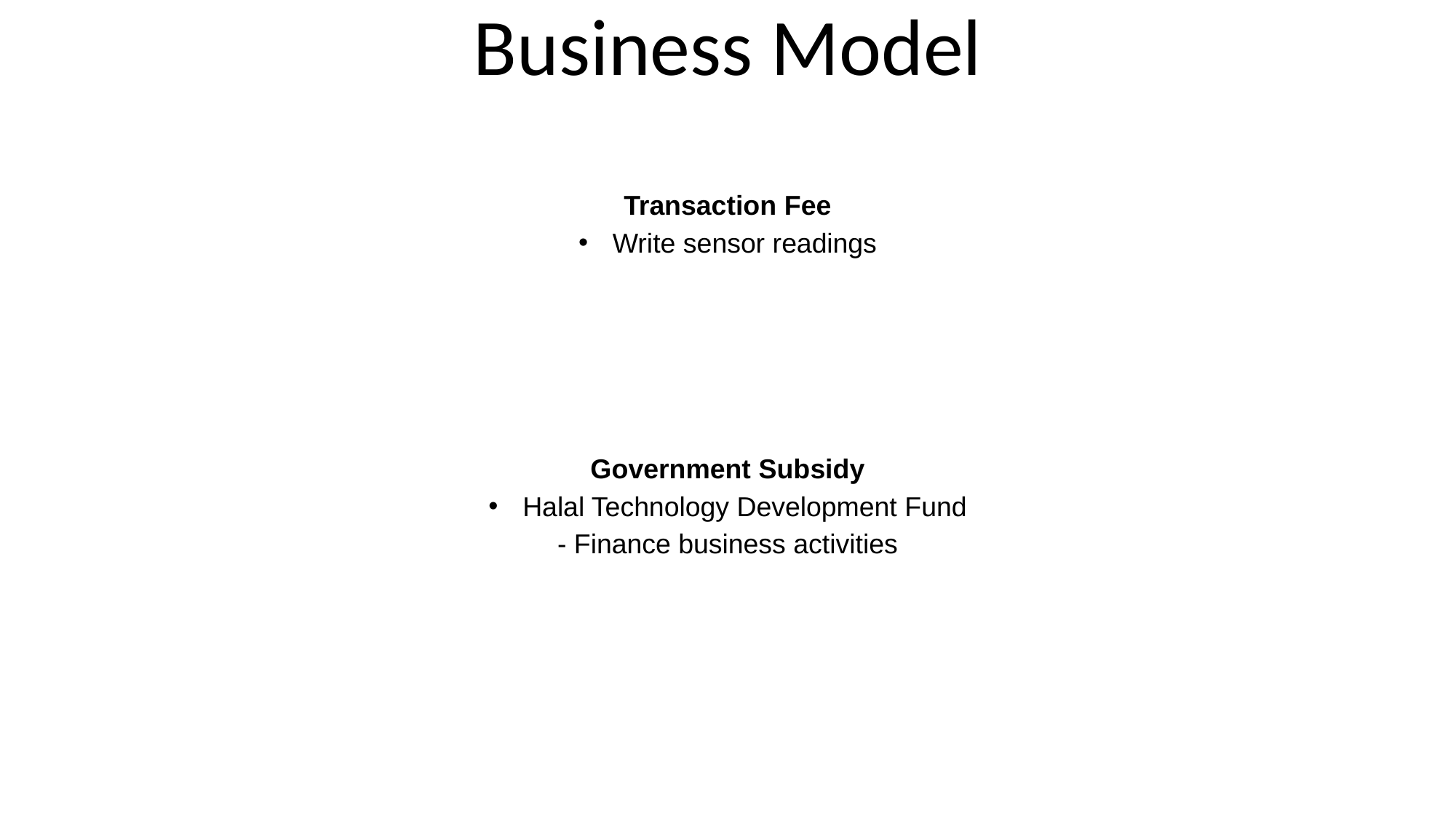

# Business Model

Transaction Fee
Write sensor readings

Government Subsidy
Halal Technology Development Fund
- Finance business activities